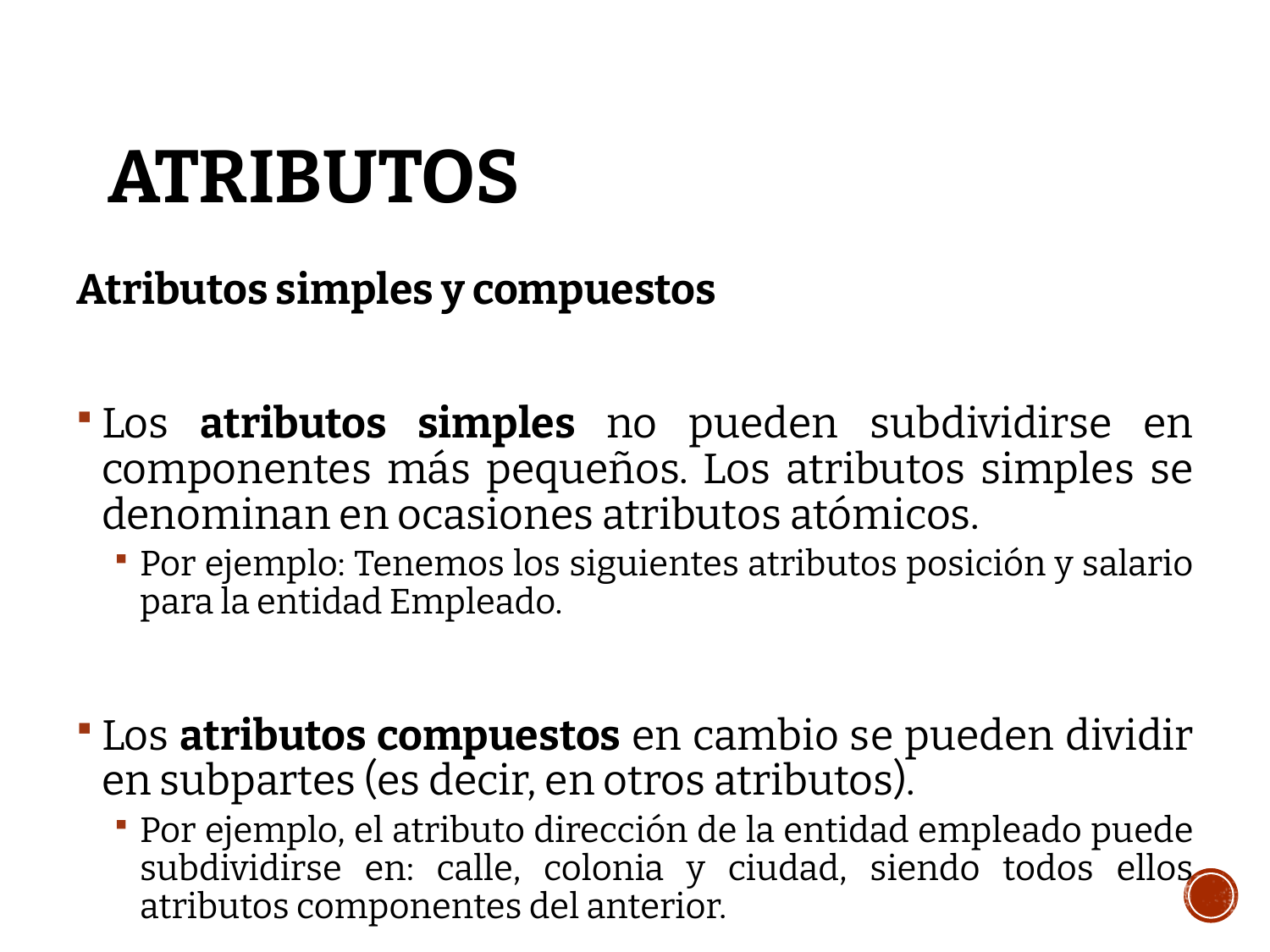

# ATRIBUTOS
Atributos simples y compuestos

Los atributos simples no pueden subdividirse en componentes más pequeños. Los atributos simples se denominan en ocasiones atributos atómicos.
Por ejemplo: Tenemos los siguientes atributos posición y salario para la entidad Empleado.

Los atributos compuestos en cambio se pueden dividir en subpartes (es decir, en otros atributos).
Por ejemplo, el atributo dirección de la entidad empleado puede subdividirse en: calle, colonia y ciudad, siendo todos ellos atributos componentes del anterior.